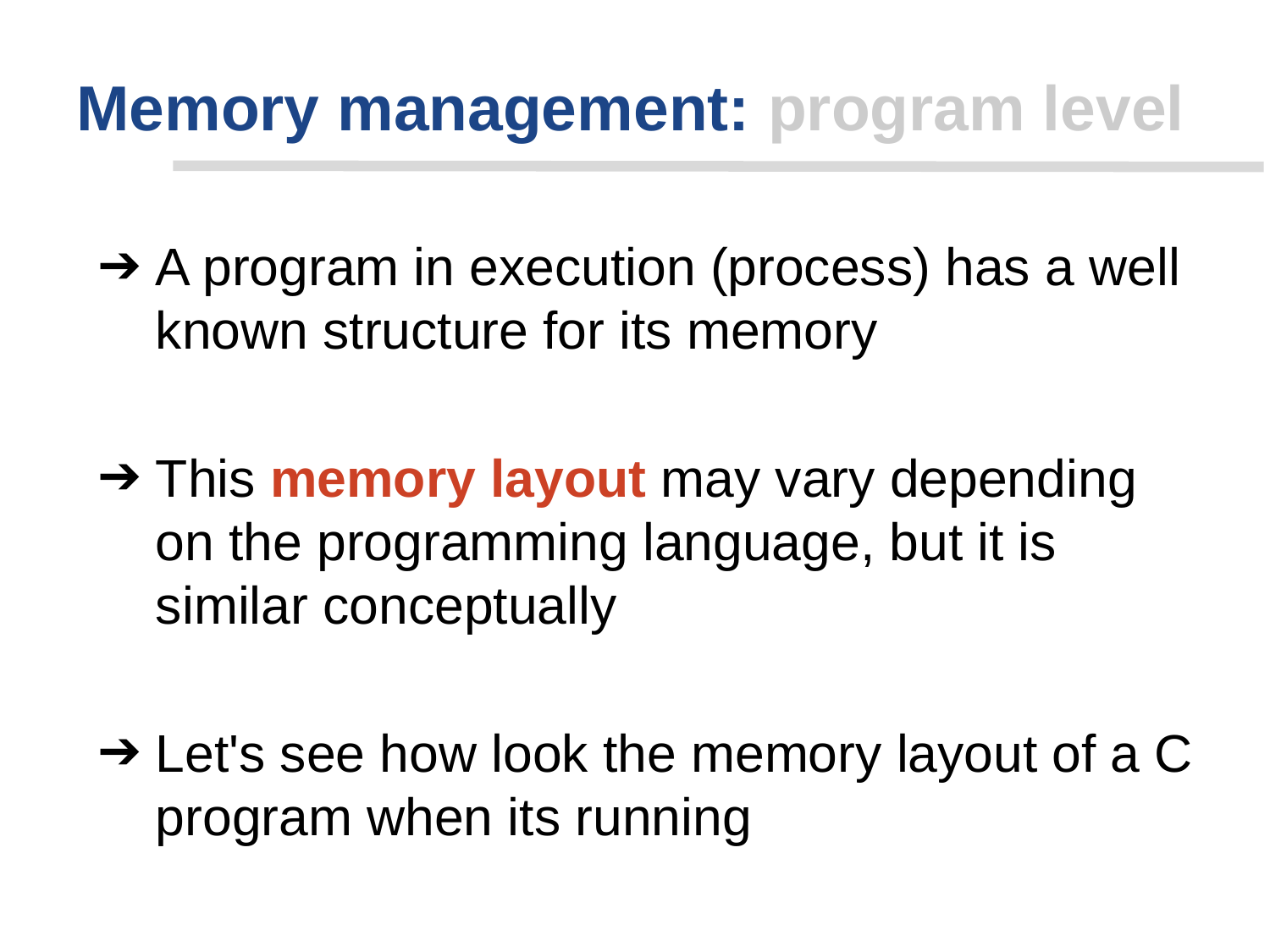

# Memory management: program level
A program in execution (process) has a well known structure for its memory

This memory layout may vary depending on the programming language, but it is similar conceptually

Let's see how look the memory layout of a C program when its running